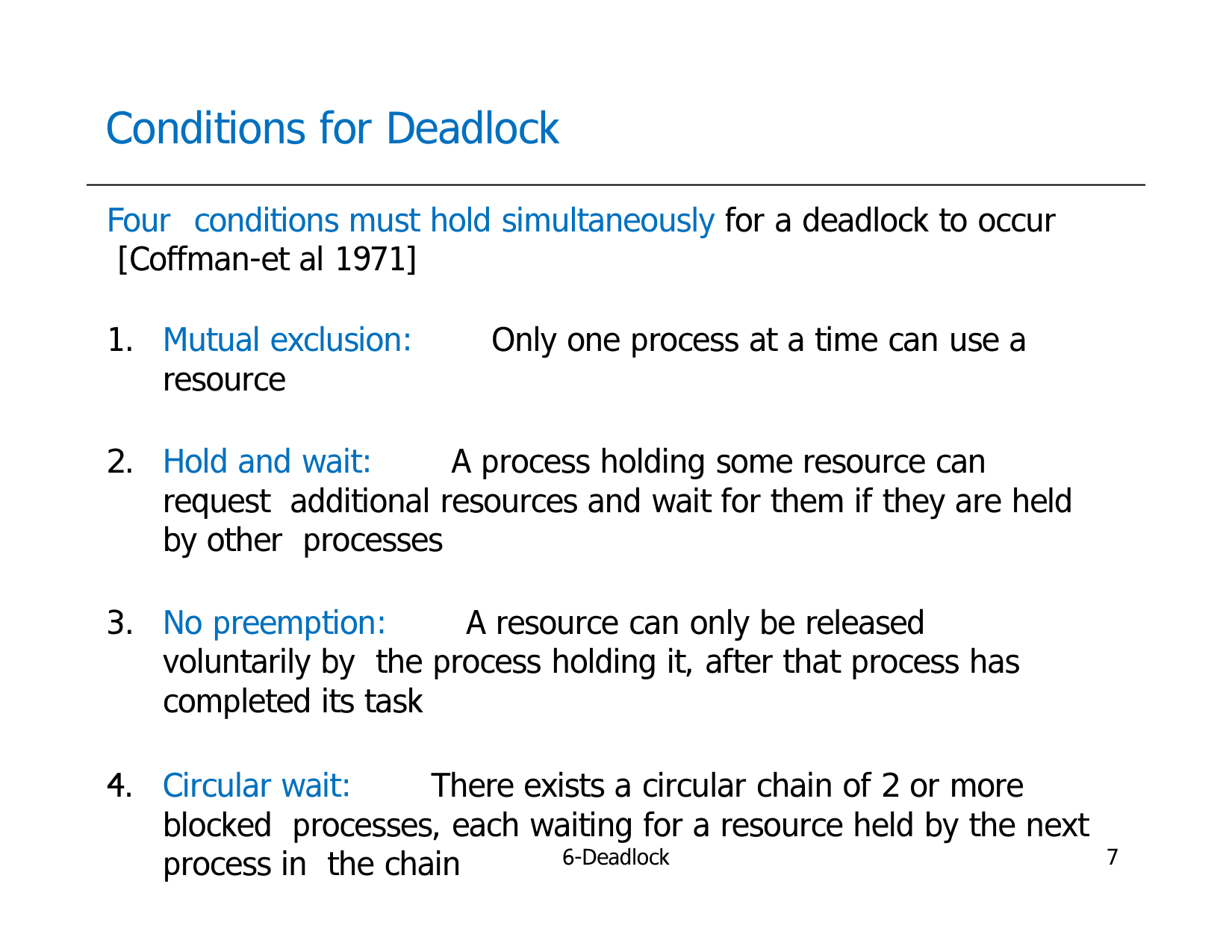

# Conditions for Deadlock
Four	conditions must hold simultaneously for a deadlock to occur  [Coffman-et al 1971]

Mutual exclusion:	Only one process at a time can use a resource

Hold and wait:	A process holding some resource can request  additional resources and wait for them if they are held by other  processes

No preemption:	A resource can only be released voluntarily by  the process holding it, after that process has completed its task

Circular wait:	There exists a circular chain of 2 or more blocked  processes, each waiting for a resource held by the next process in  the chain
6-Deadlock
7